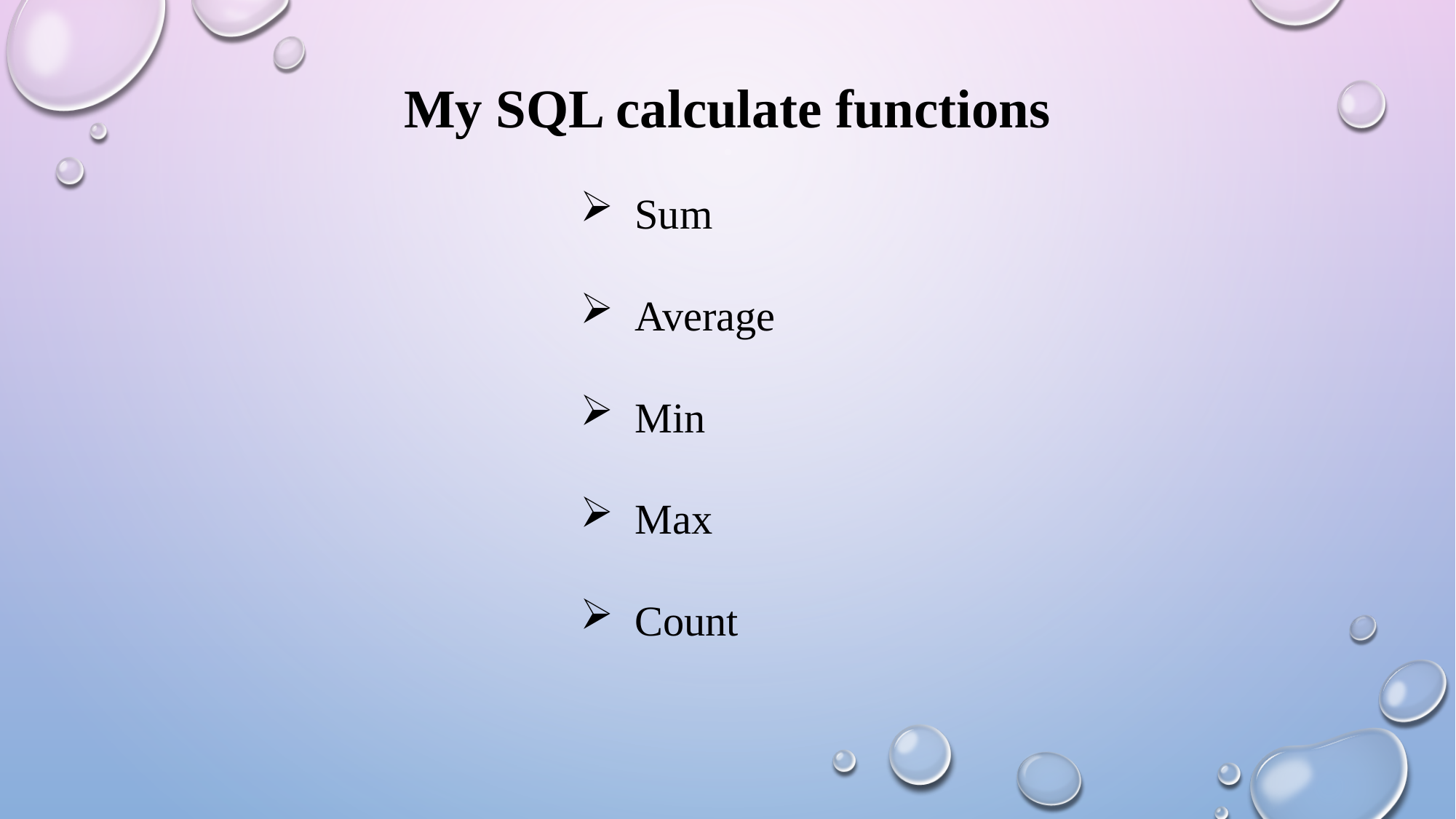

My SQL calculate functions
Sum

Average

Min

Max

Count